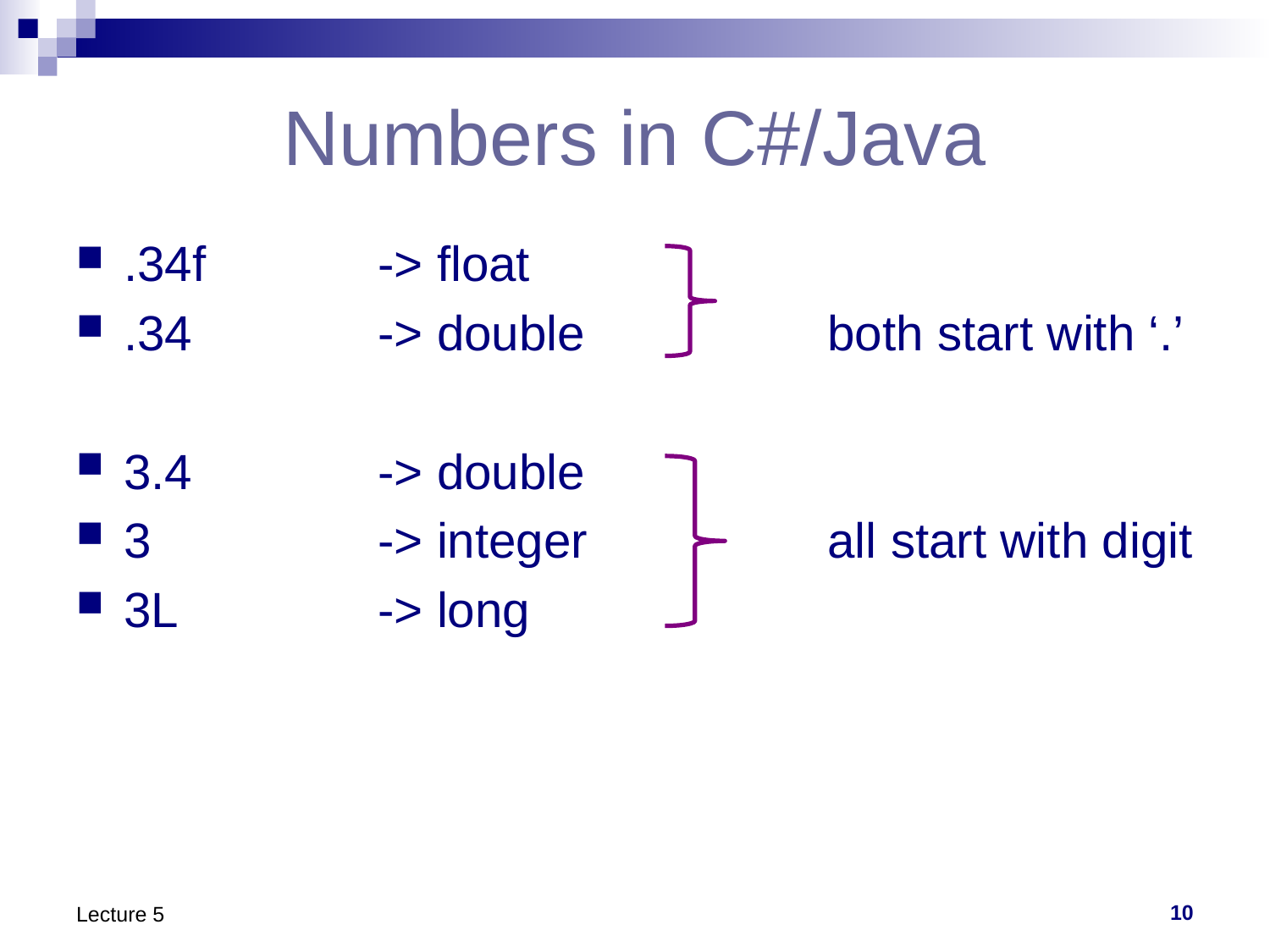

# Numbers in C#/Java
.34f      	-> float
.34		-> double		     both start with ‘.’

3.4		-> double
3		-> integer		     all start with digit
3L		-> long

Lecture 5
10